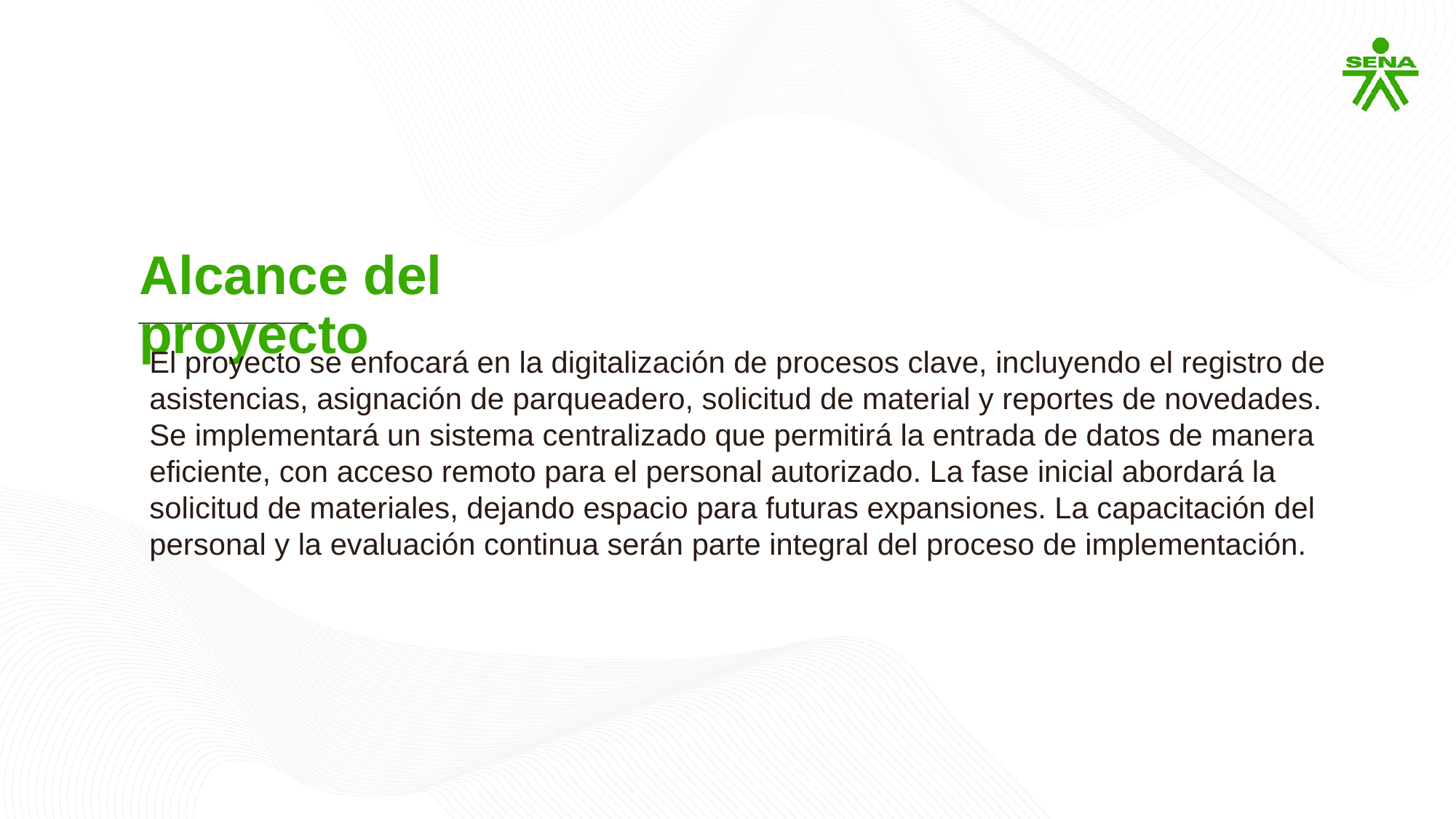

Alcance del proyecto
El proyecto se enfocará en la digitalización de procesos clave, incluyendo el registro de asistencias, asignación de parqueadero, solicitud de material y reportes de novedades. Se implementará un sistema centralizado que permitirá la entrada de datos de manera eficiente, con acceso remoto para el personal autorizado. La fase inicial abordará la solicitud de materiales, dejando espacio para futuras expansiones. La capacitación del personal y la evaluación continua serán parte integral del proceso de implementación.